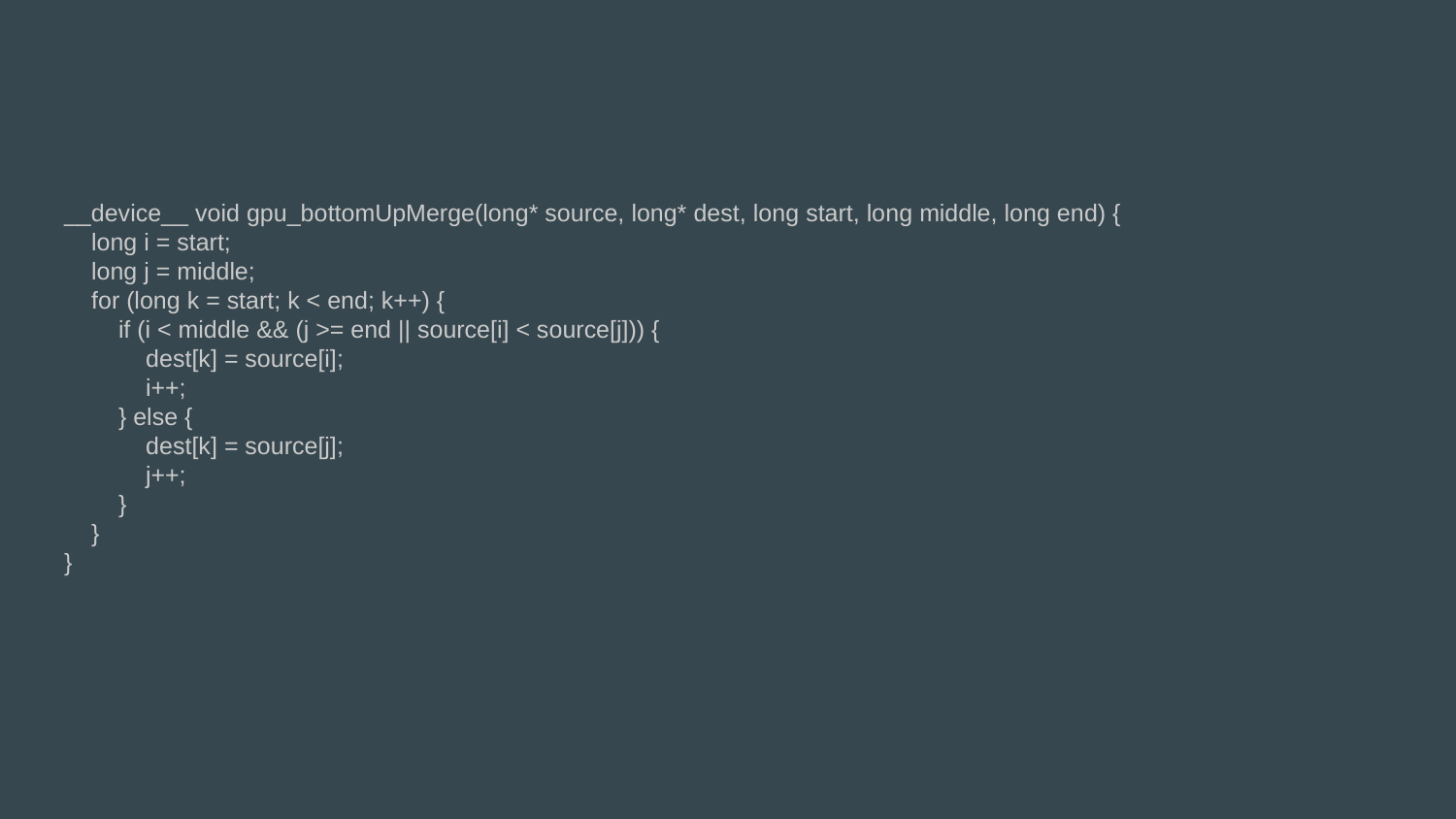

#
__device__ void gpu_bottomUpMerge(long* source, long* dest, long start, long middle, long end) {
    long i = start;
    long j = middle;
    for (long k = start; k < end; k++) {
        if (i < middle && (j >= end || source[i] < source[j])) {
            dest[k] = source[i];
            i++;
        } else {
            dest[k] = source[j];
            j++;
        }
    }
}